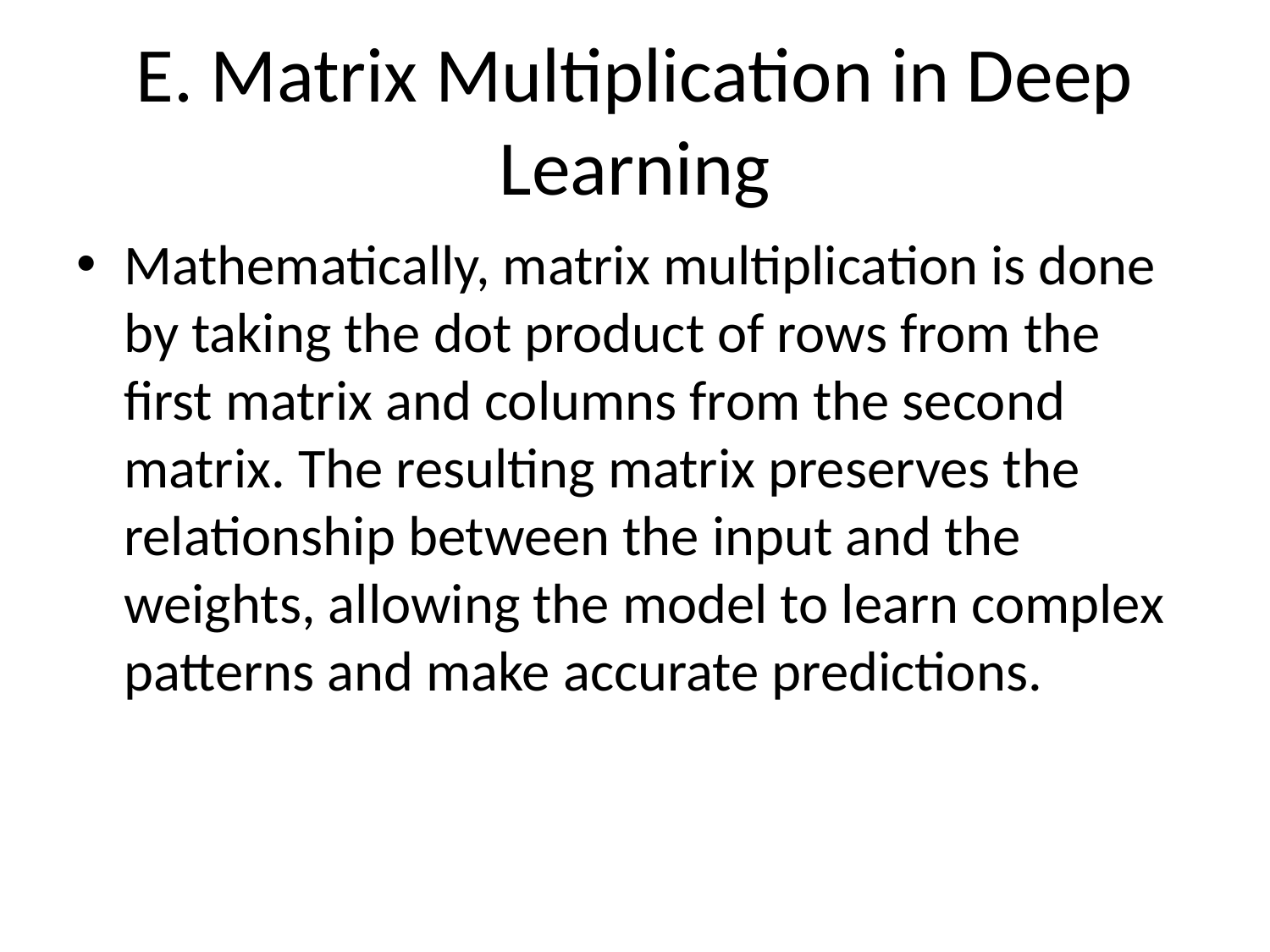

# E. Matrix Multiplication in Deep Learning
Mathematically, matrix multiplication is done by taking the dot product of rows from the first matrix and columns from the second matrix. The resulting matrix preserves the relationship between the input and the weights, allowing the model to learn complex patterns and make accurate predictions.